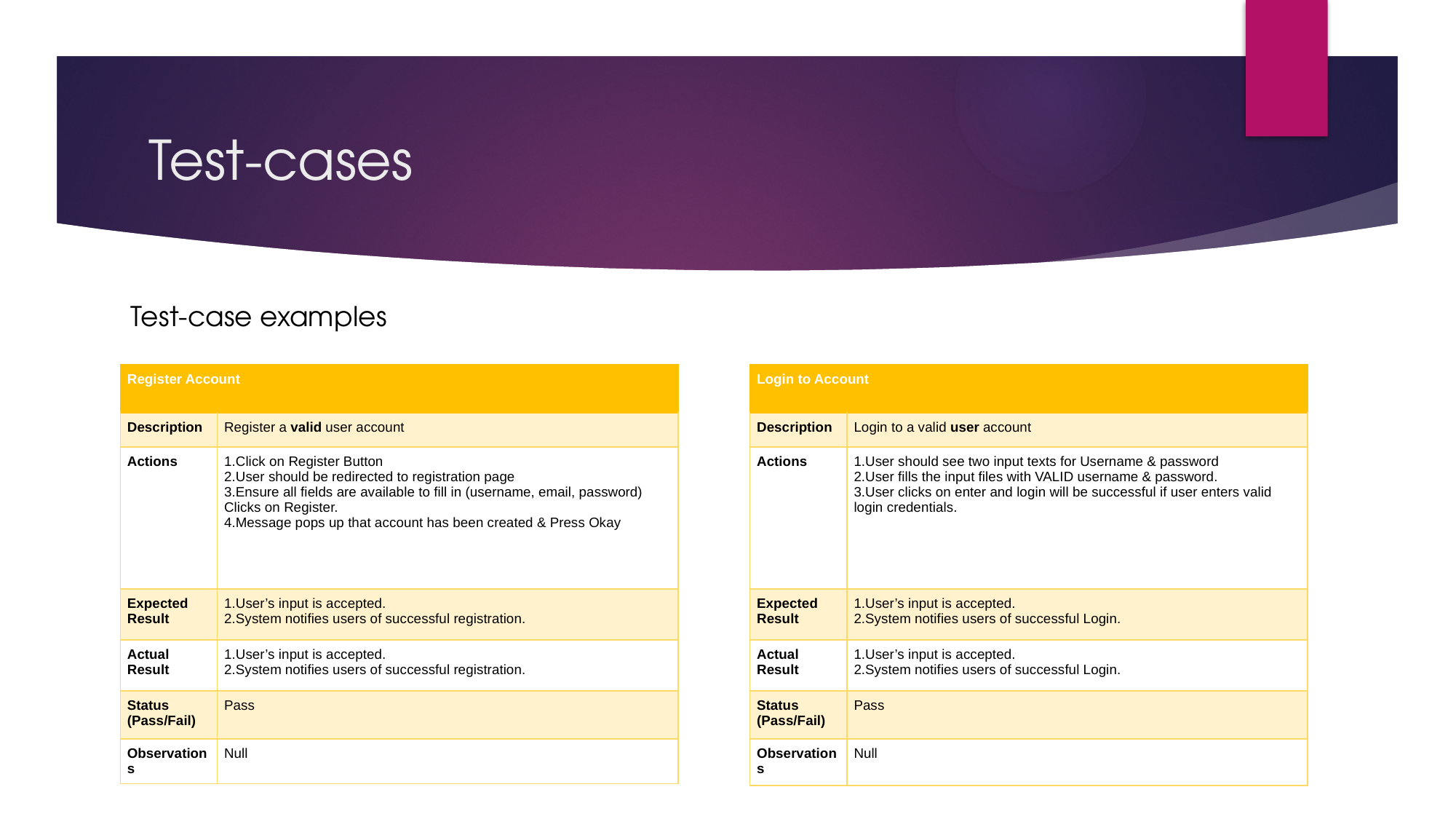

# Test-cases
Test-case examples
| Register Account |  |
| --- | --- |
| Description | Register a valid user account |
| Actions | Click on Register Button User should be redirected to registration page Ensure all fields are available to fill in (username, email, password) Clicks on Register. Message pops up that account has been created & Press Okay |
| Expected Result | User’s input is accepted. System notifies users of successful registration. |
| Actual Result | User’s input is accepted. System notifies users of successful registration. |
| Status (Pass/Fail) | Pass |
| Observations | Null |
| Login to Account |  |
| --- | --- |
| Description | Login to a valid user account |
| Actions | User should see two input texts for Username & password User fills the input files with VALID username & password. User clicks on enter and login will be successful if user enters valid login credentials. |
| Expected Result | User’s input is accepted. System notifies users of successful Login. |
| Actual Result | User’s input is accepted. System notifies users of successful Login. |
| Status (Pass/Fail) | Pass |
| Observations | Null |